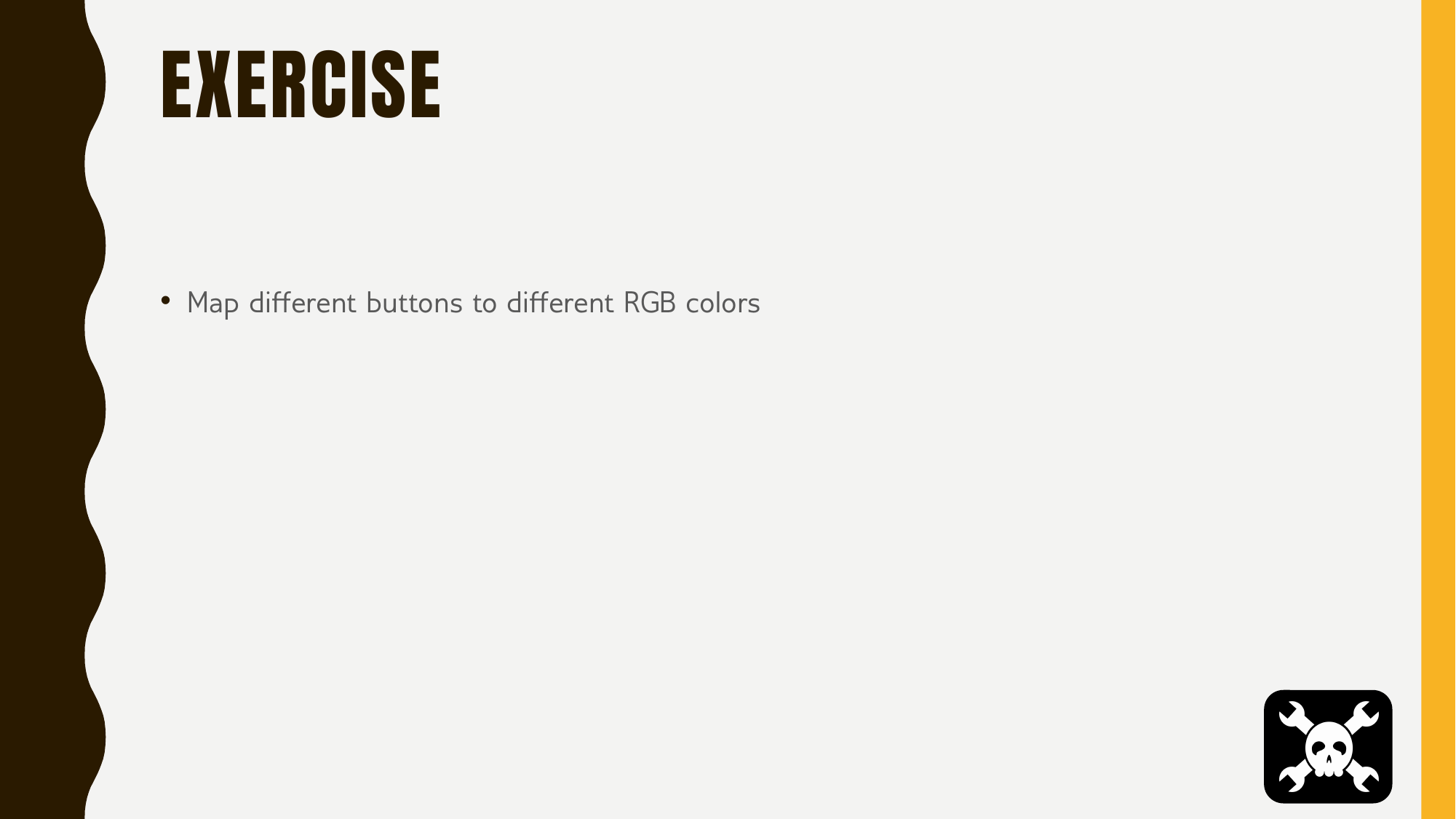

# Exercise
Map different buttons to different RGB colors